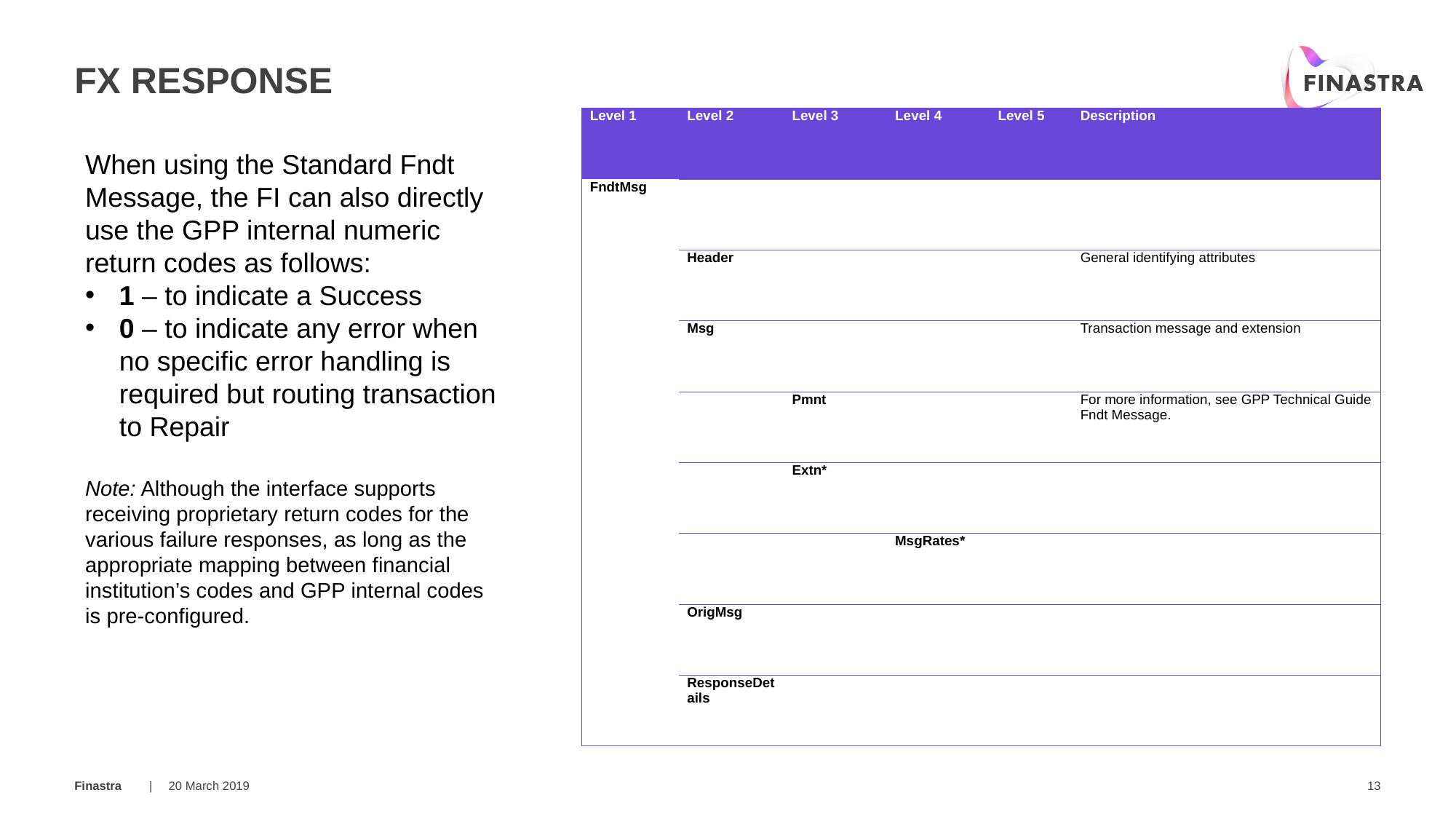

# FX Response

| Level 1 | Level 2 | Level 3 | Level 4 | Level 5 | Description |
| --- | --- | --- | --- | --- | --- |
| FndtMsg |  |  |  |  |  |
|  | Header |  |  |  | General identifying attributes |
|  | Msg |  |  |  | Transaction message and extension |
|  |  | Pmnt |  |  | For more information, see GPP Technical Guide Fndt Message. |
|  |  | Extn\* |  |  |  |
|  |  |  | MsgRates\* |  |  |
|  | OrigMsg |  |  |  |  |
|  | ResponseDetails |  |  |  |  |
When using the Standard Fndt Message, the FI can also directly use the GPP internal numeric return codes as follows:
1 – to indicate a Success
0 – to indicate any error when no specific error handling is required but routing transaction to Repair

Note: Although the interface supports receiving proprietary return codes for the various failure responses, as long as the appropriate mapping between financial institution’s codes and GPP internal codes is pre-configured.

20 March 2019
13